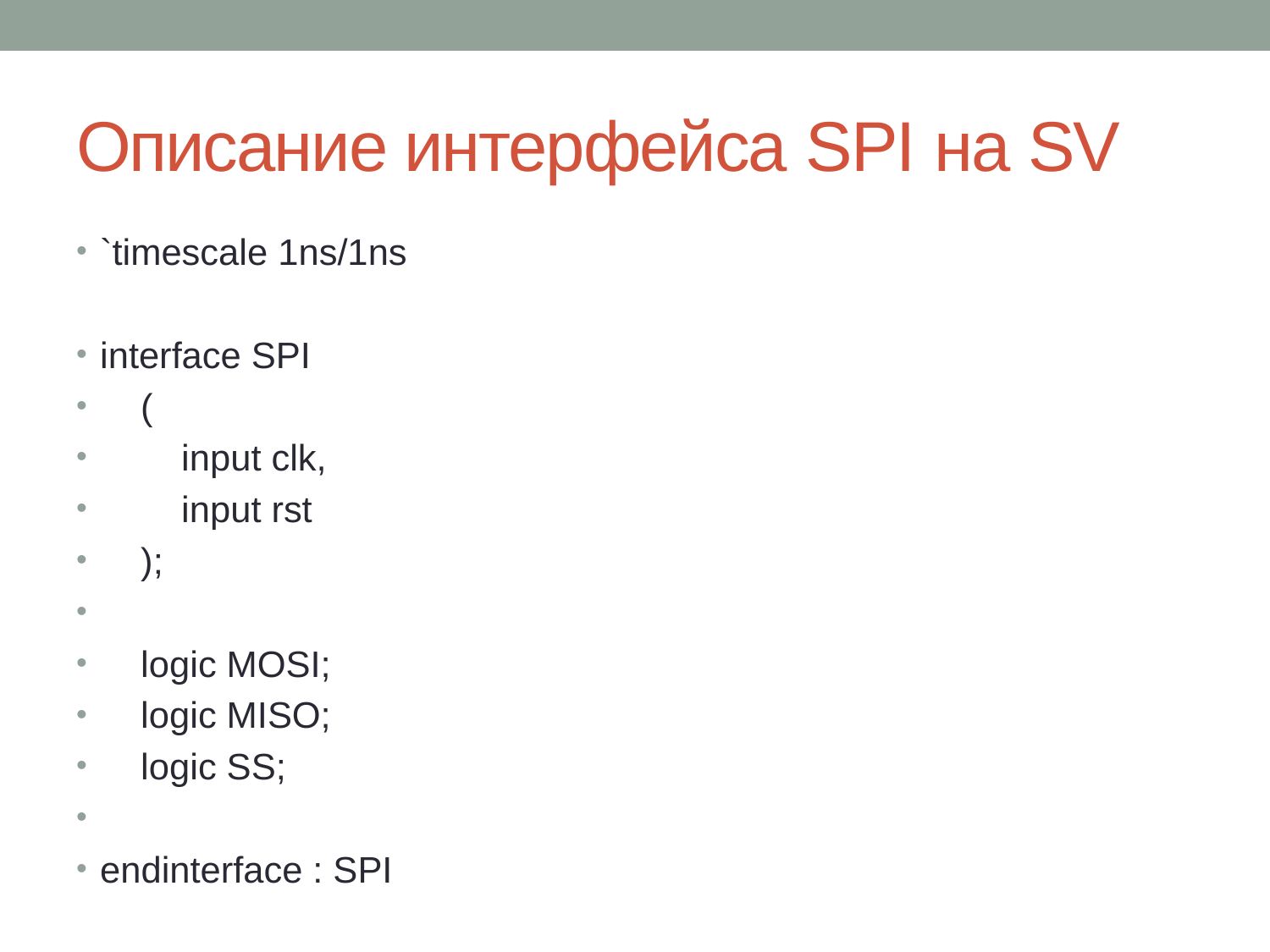

# Описание интерфейса SPI на SV
`timescale 1ns/1ns

interface SPI
    (
        input clk,
        input rst
    );

    logic MOSI;
    logic MISO;
    logic SS;

endinterface : SPI